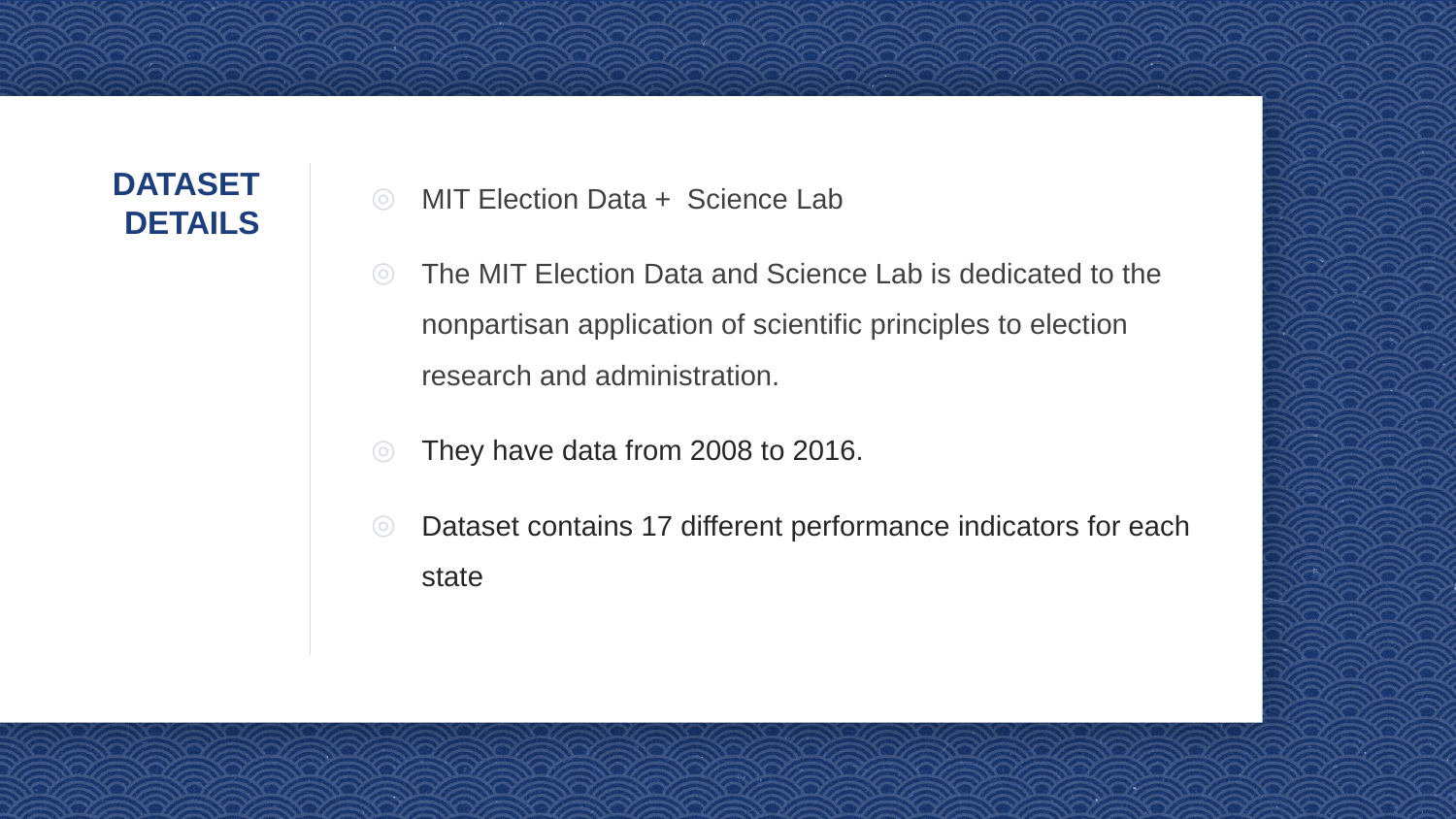

# DATASET DETAILS
MIT Election Data +  Science Lab
The MIT Election Data and Science Lab is dedicated to the nonpartisan application of scientific principles to election research and administration.
They have data from 2008 to 2016.
Dataset contains 17 different performance indicators for each state